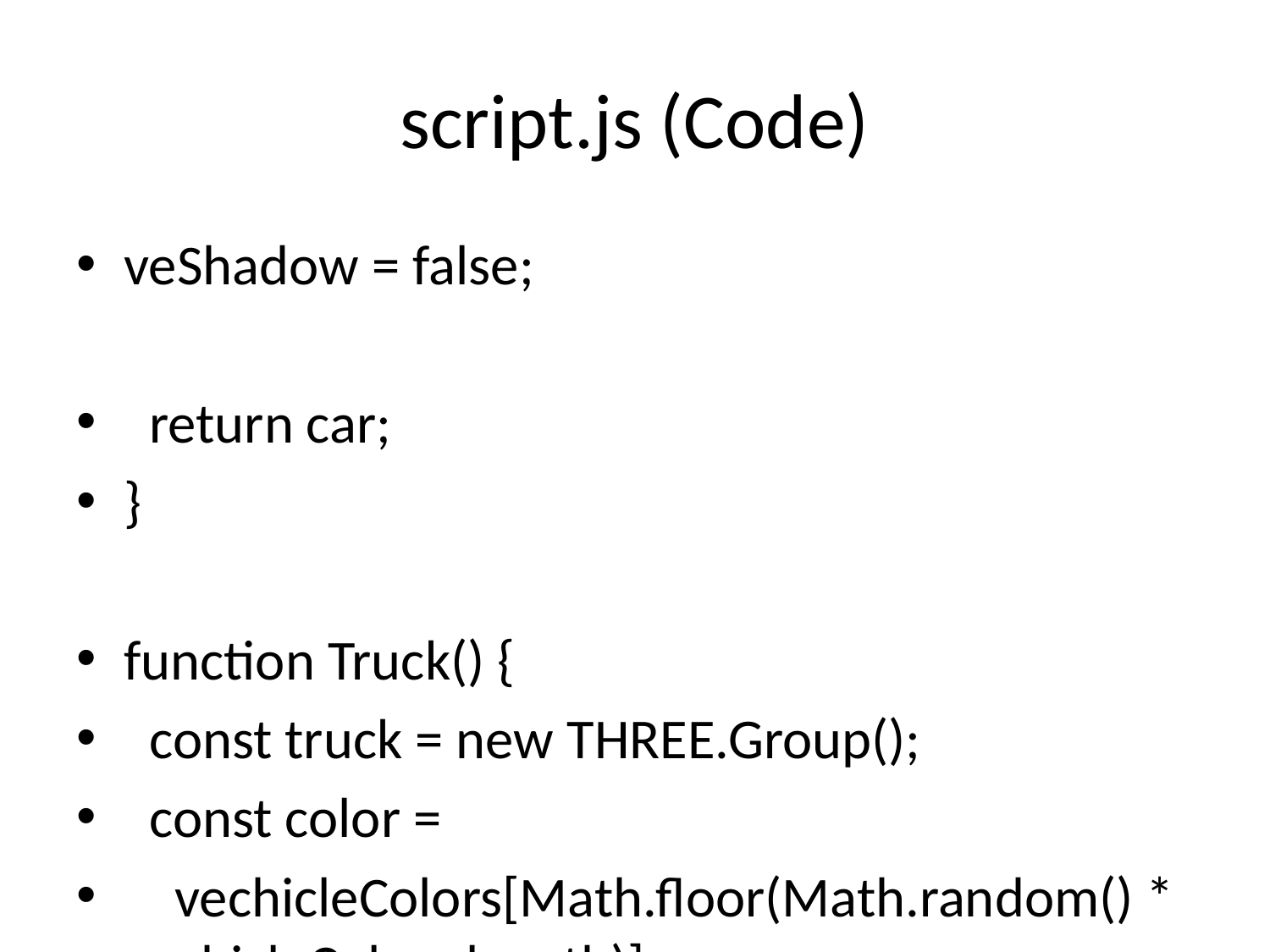

# script.js (Code)
veShadow = false;

  return car;
}

function Truck() {
  const truck = new THREE.Group();
  const color =
    vechicleColors[Math.floor(Math.random() * vechicleColors.length)];

  const base = new THREE.Mesh(
    new THREE.BoxBufferGeometry(100 * zoom, 25 * zoom, 5 * zoom),
    new THREE.MeshLambertMaterial({ color: 0xb4c6fc, flatShading: true })
  );
  base.position.z = 10 * zoom;
  truck.add(base);

  const cargo = new THREE.Mesh(
    new THREE.BoxBufferGeometry(75 * zoom, 35 * zoom, 40 * zoom),
    new THREE.MeshPhongMaterial({ color: 0xb4c6fc, flatShading: true })
  );
  cargo.position.x = 15 * zoom;
  cargo.position.z = 30 * zoom;
  cargo.castShadow = true;
  cargo.receiveShadow = true;
  truck.add(cargo);

  const cabin = new THREE.Mesh(
    new THREE.BoxBufferGeometry(25 * zoom, 30